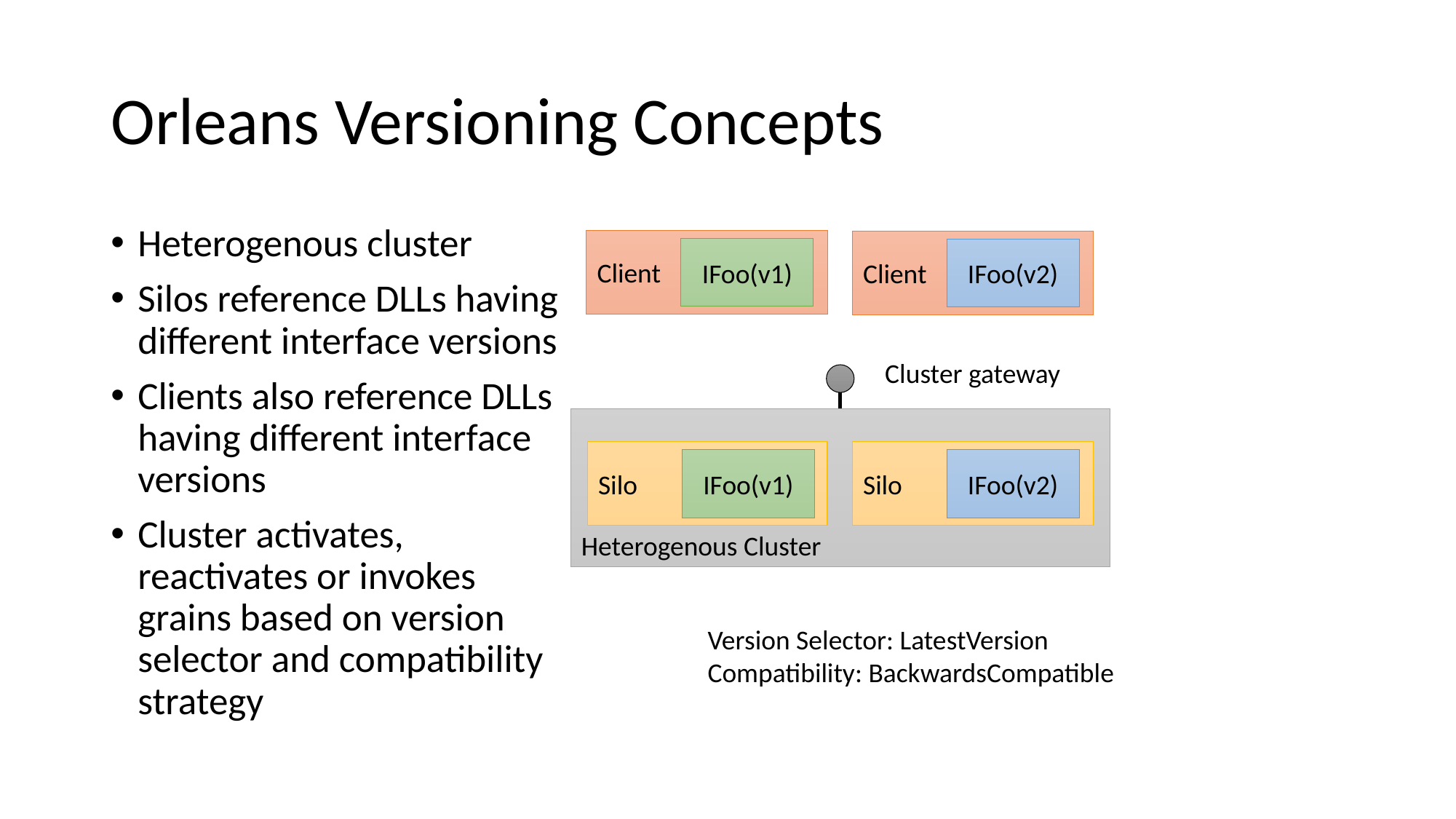

# Orleans Versioning Concepts
Heterogenous cluster
Silos reference DLLs having different interface versions
Clients also reference DLLs having different interface versions
Cluster activates, reactivates or invokes grains based on version selector and compatibility strategy
Client
Client
IFoo(v1)
IFoo(v2)
Cluster gateway

Heterogenous Cluster
Silo
Silo
IFoo(v1)
IFoo(v2)
Version Selector: LatestVersion
Compatibility: BackwardsCompatible